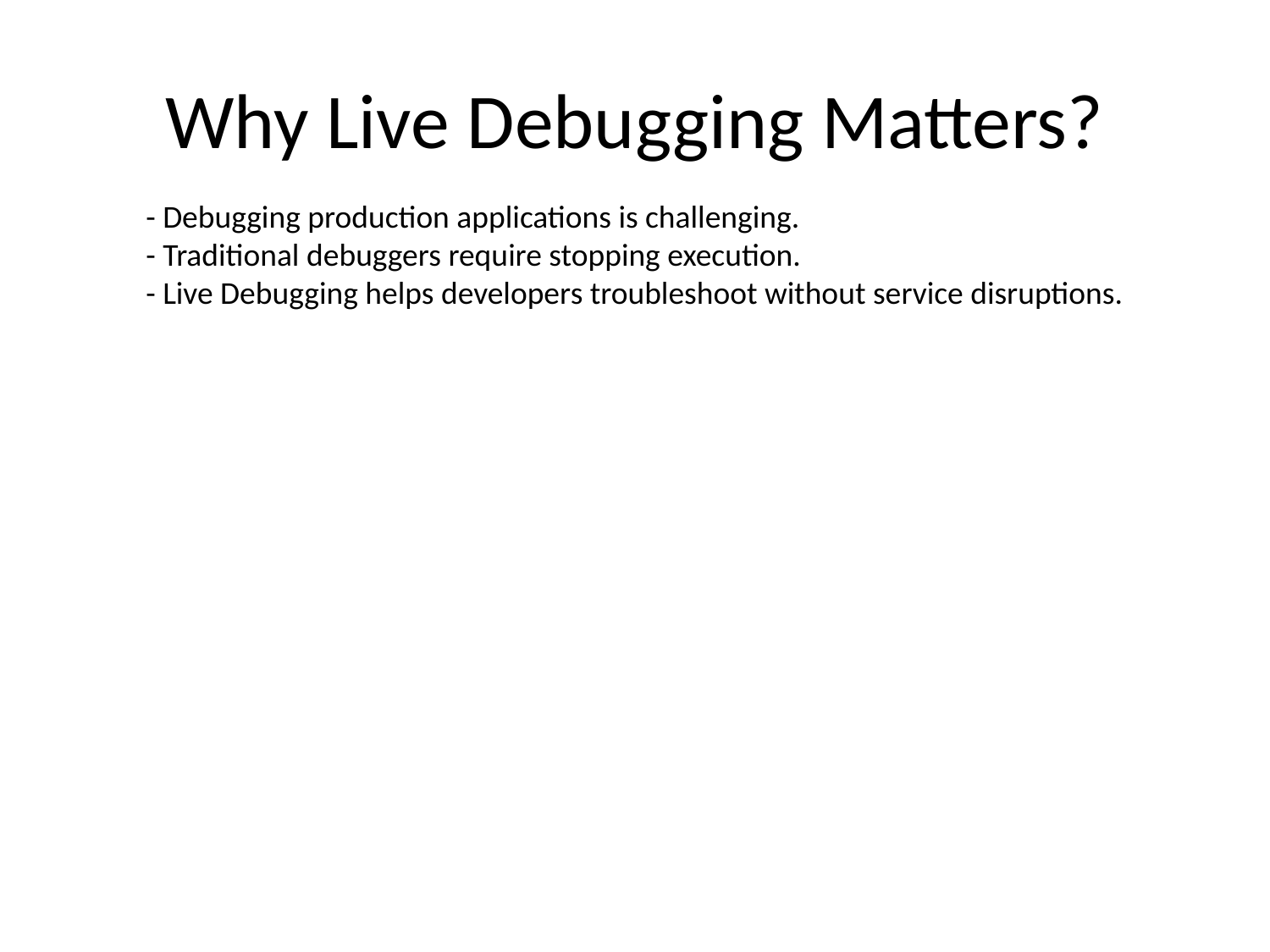

# Why Live Debugging Matters?
- Debugging production applications is challenging.
- Traditional debuggers require stopping execution.
- Live Debugging helps developers troubleshoot without service disruptions.